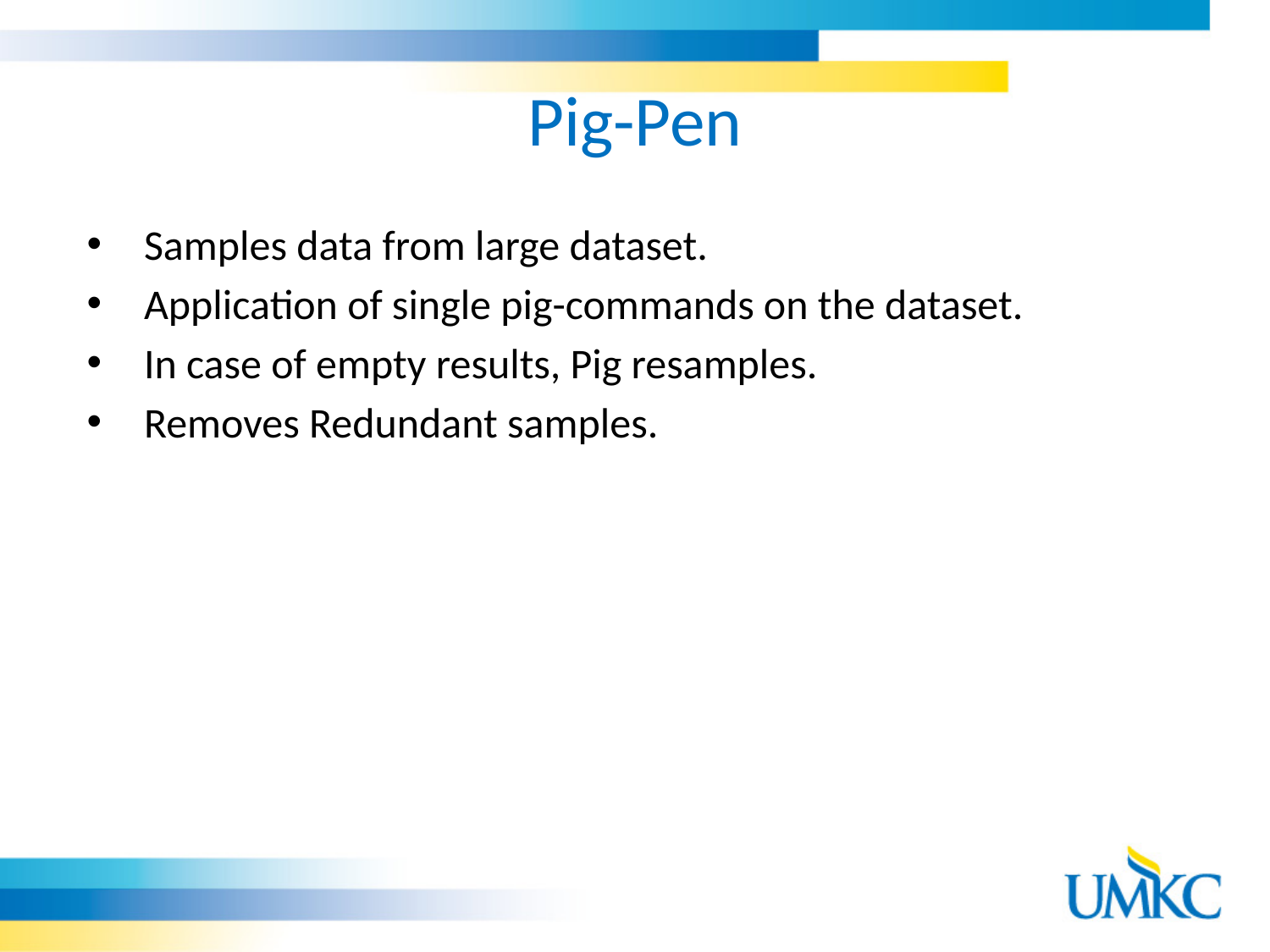

# Pig-Pen
 Samples data from large dataset.
 Application of single pig-commands on the dataset.
 In case of empty results, Pig resamples.
 Removes Redundant samples.